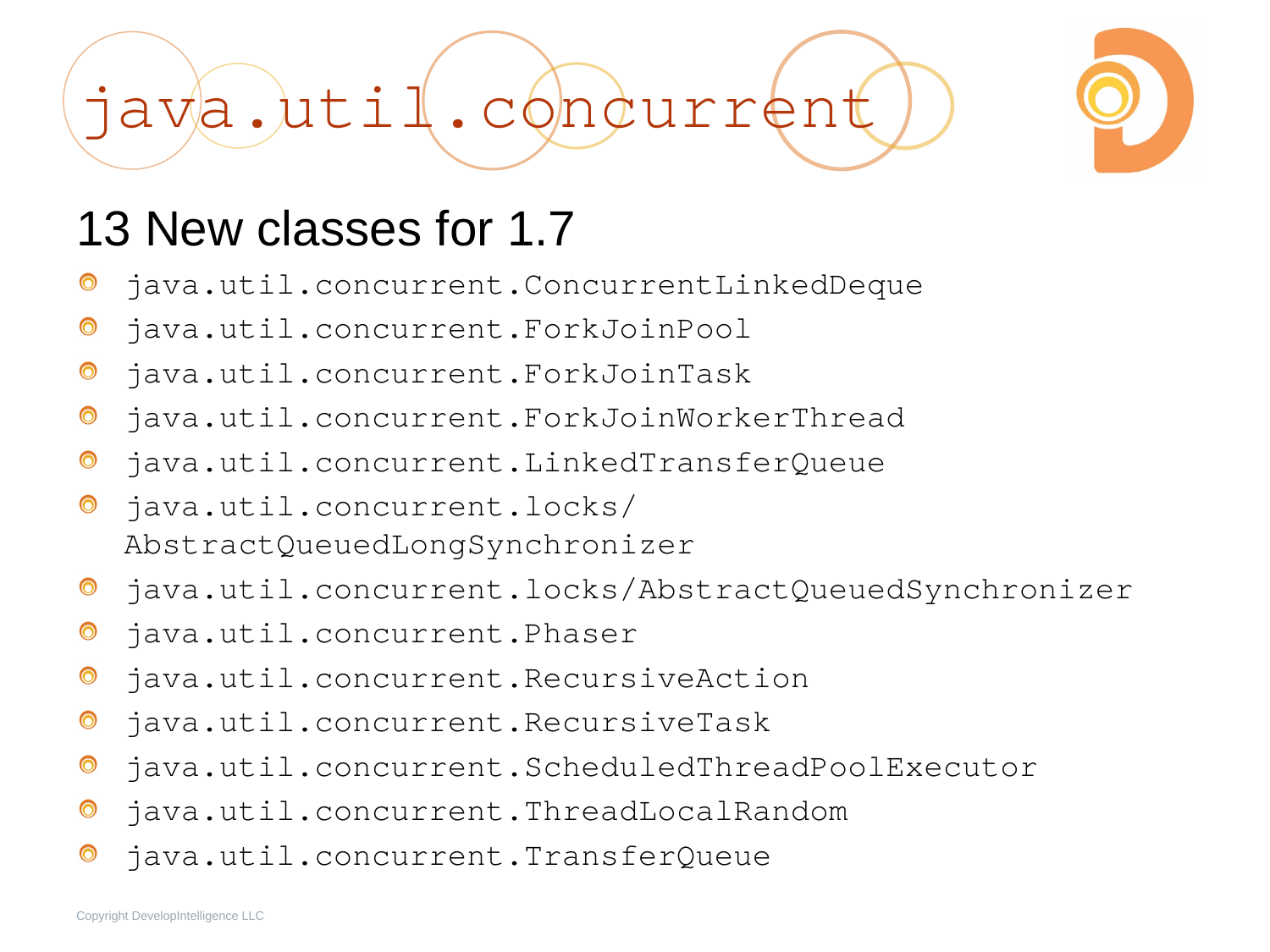

# java.util.concurrent
13 New classes for 1.7
java.util.concurrent.ConcurrentLinkedDeque
java.util.concurrent.ForkJoinPool
java.util.concurrent.ForkJoinTask
java.util.concurrent.ForkJoinWorkerThread
java.util.concurrent.LinkedTransferQueue
java.util.concurrent.locks/AbstractQueuedLongSynchronizer
java.util.concurrent.locks/AbstractQueuedSynchronizer
java.util.concurrent.Phaser
java.util.concurrent.RecursiveAction
java.util.concurrent.RecursiveTask
java.util.concurrent.ScheduledThreadPoolExecutor
java.util.concurrent.ThreadLocalRandom
java.util.concurrent.TransferQueue
Copyright DevelopIntelligence LLC